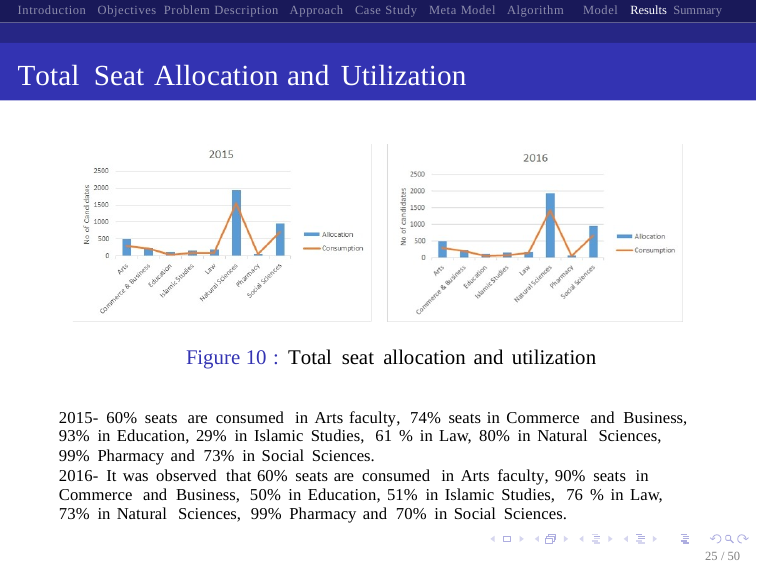

Introduction   Objectives  Problem Description   Approach   Case Study   Meta Model   Algorithm     Model   Results  Summary

Total Seat Allocation and Utilization

Figure 10 : Total seat allocation and utilization
2015- 60% seats  are consumed  in Arts faculty,  74% seats in Commerce  and  Business,
93% in Education, 29% in Islamic Studies,  61 % in Law, 80% in Natural  Sciences,
99% Pharmacy and  73% in Social Sciences.
2016- It was observed  that 60% seats are consumed  in Arts faculty, 90% seats  in
Commerce  and  Business,  50% in Education, 51% in Islamic Studies,  76 % in Law,
73% in Natural  Sciences,  99% Pharmacy and  70% in Social Sciences.

25 / 50